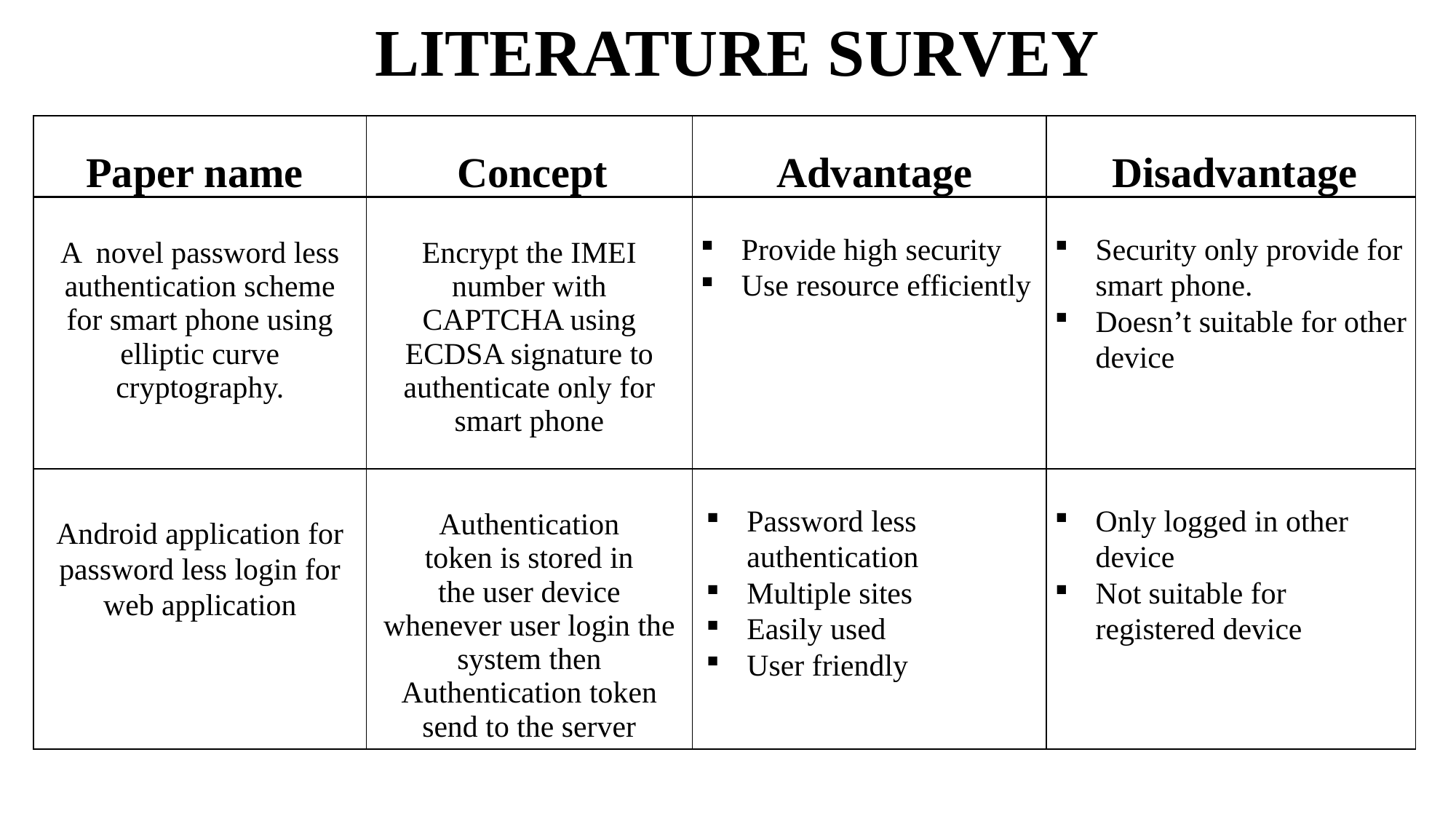

# LITERATURE SURVEY
| Paper name | Concept | Advantage | Disadvantage |
| --- | --- | --- | --- |
| A novel password less authentication scheme for smart phone using elliptic curve cryptography. | Encrypt the IMEI number with CAPTCHA using ECDSA signature to authenticate only for smart phone | Provide high security Use resource efficiently | Security only provide for smart phone. Doesn’t suitable for other device |
| Android application for password less login for web application | Authentication token is stored in the user device whenever user login the system then Authentication token send to the server | Password less authentication Multiple sites Easily used User friendly | Only logged in other device Not suitable for registered device |